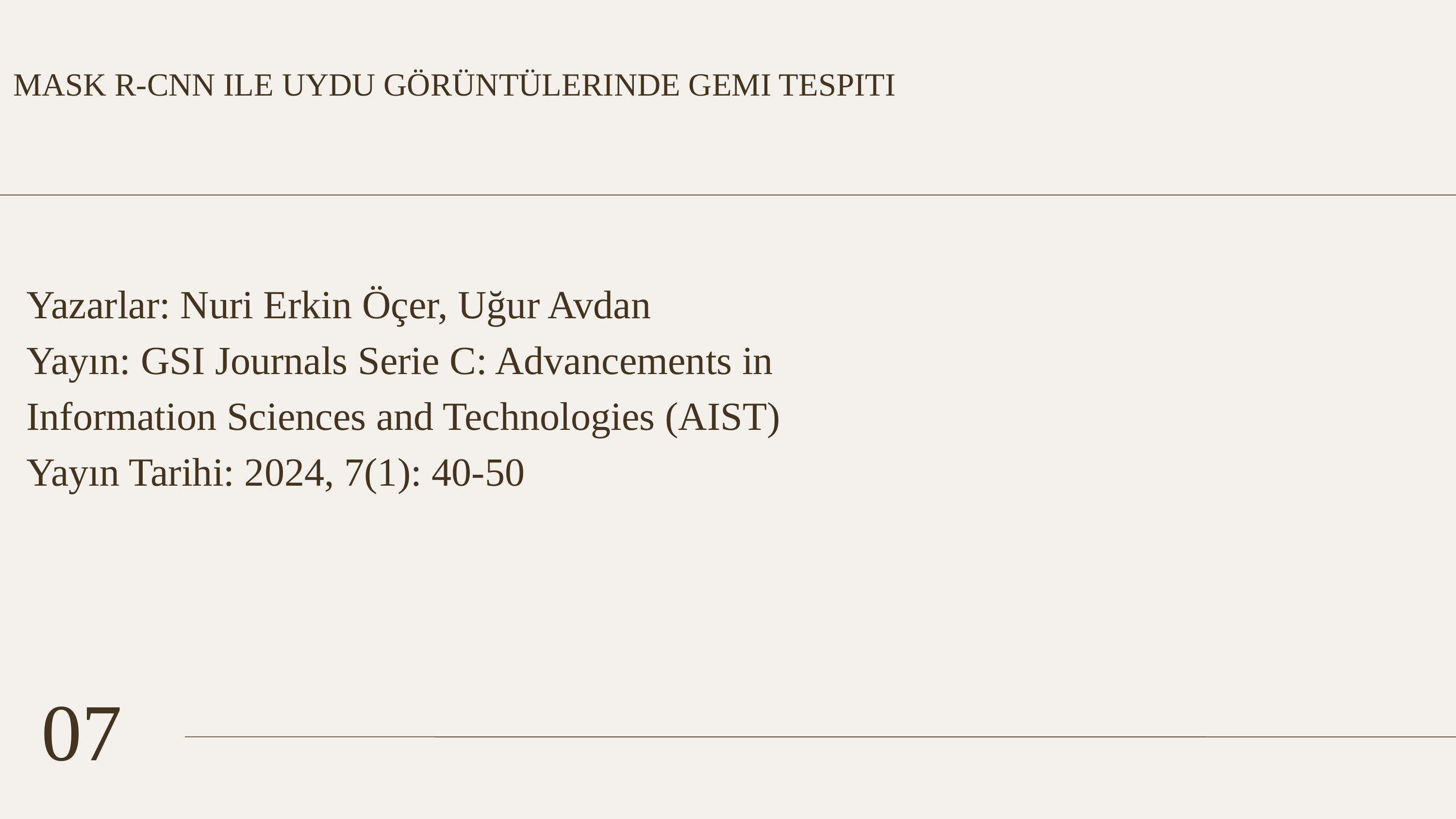

MASK R-CNN ILE UYDU GÖRÜNTÜLERINDE GEMI TESPITI

Yazarlar: Nuri Erkin Öçer, Uğur Avdan
Yayın: GSI Journals Serie C: Advancements in Information Sciences and Technologies (AIST)
Yayın Tarihi: 2024, 7(1): 40-50
07